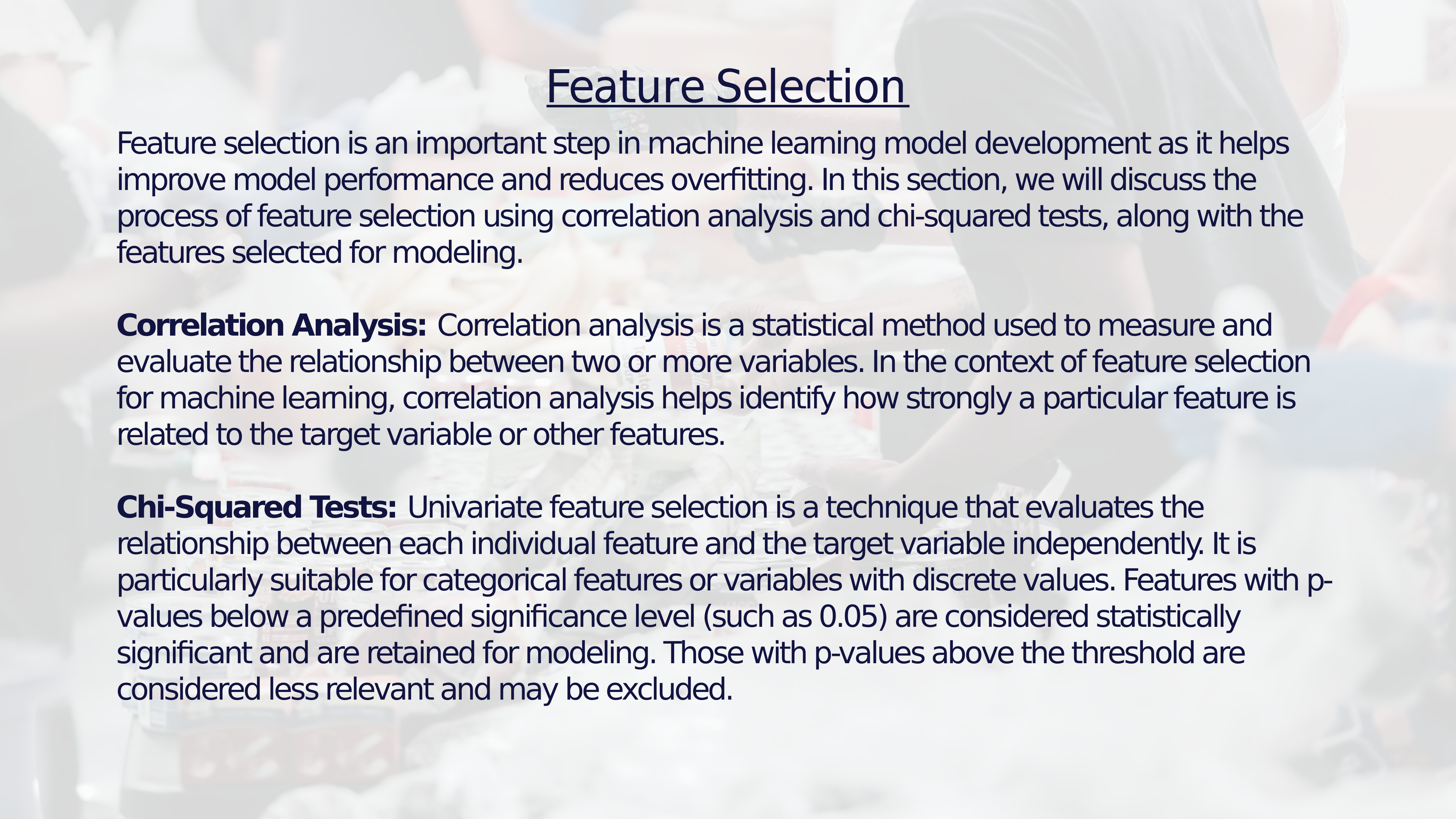

Feature Selection
Feature selection is an important step in machine learning model development as it helps improve model performance and reduces overfitting. In this section, we will discuss the process of feature selection using correlation analysis and chi-squared tests, along with the features selected for modeling.

Correlation Analysis: Correlation analysis is a statistical method used to measure and evaluate the relationship between two or more variables. In the context of feature selection for machine learning, correlation analysis helps identify how strongly a particular feature is related to the target variable or other features.

Chi-Squared Tests: Univariate feature selection is a technique that evaluates the relationship between each individual feature and the target variable independently. It is particularly suitable for categorical features or variables with discrete values. Features with p-values below a predefined significance level (such as 0.05) are considered statistically significant and are retained for modeling. Those with p-values above the threshold are considered less relevant and may be excluded.